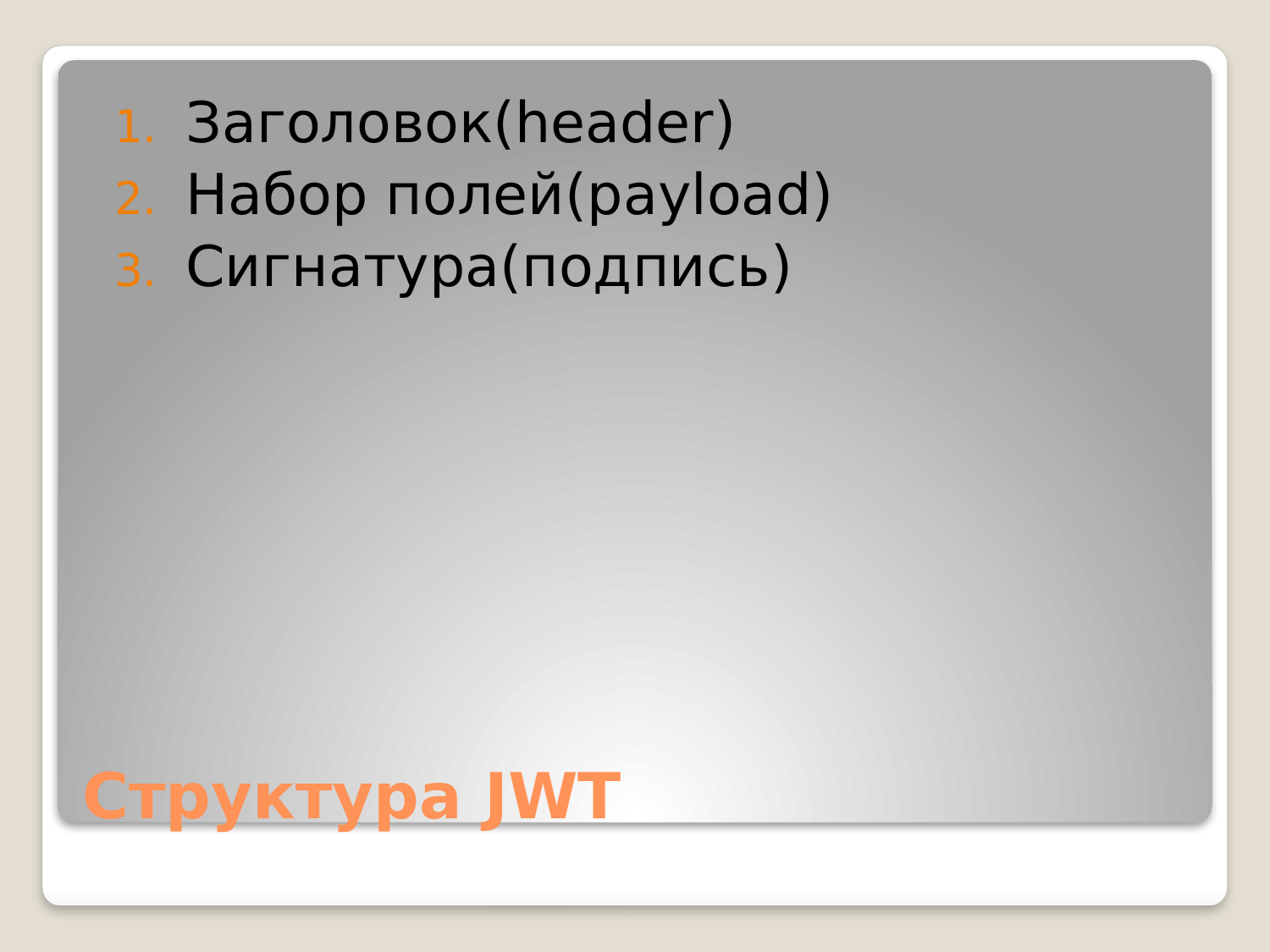

Заголовок(header)
Набор полей(payload)
Сигнатура(подпись)

# Структура JWT